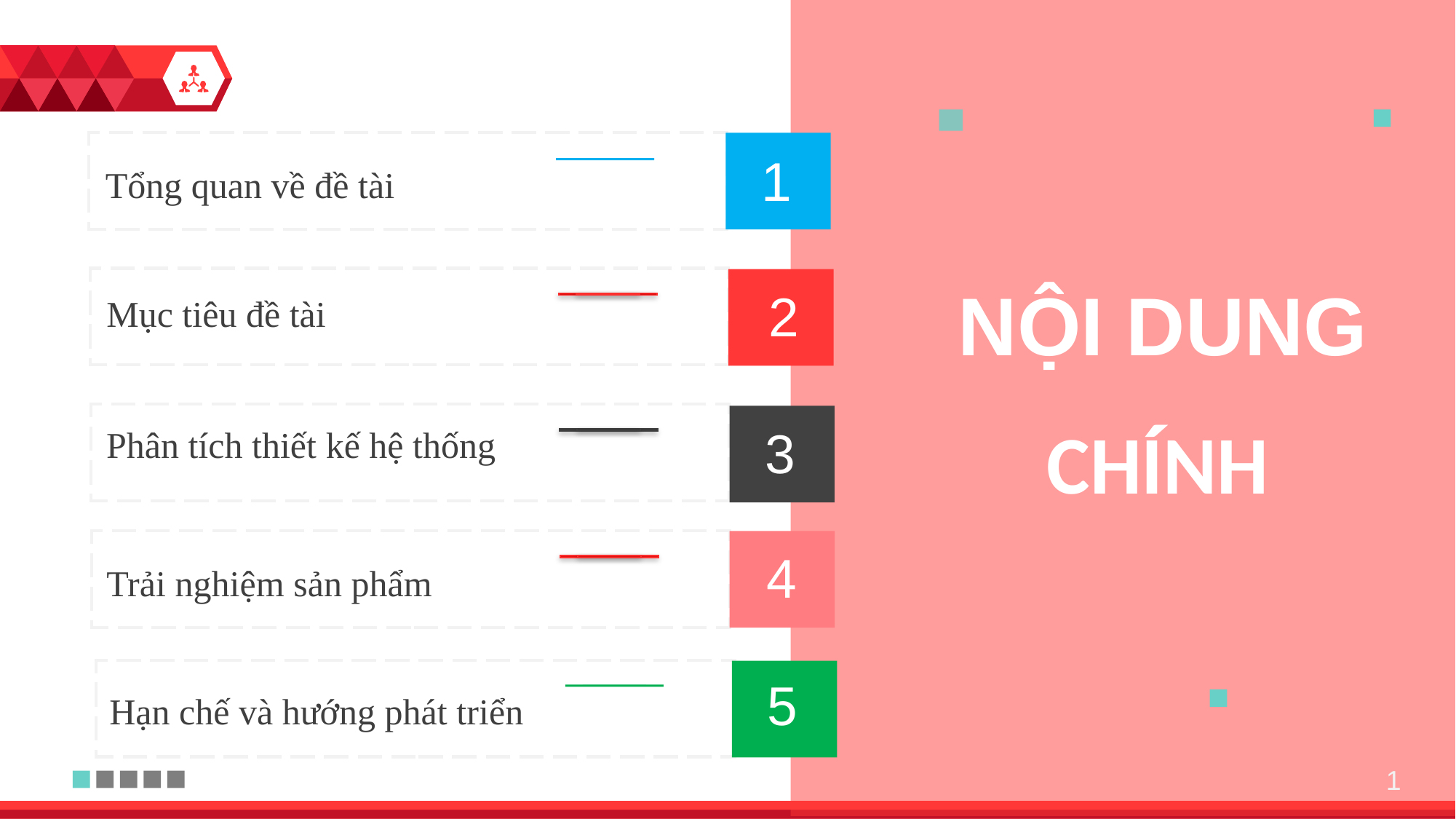

1
Tổng quan về đề tài

NỘI DUNG
CHÍNH

2
Mục tiêu đề tài

3
Phân tích thiết kế hệ thống

4
Trải nghiệm sản phẩm

5
Hạn chế và hướng phát triển

1